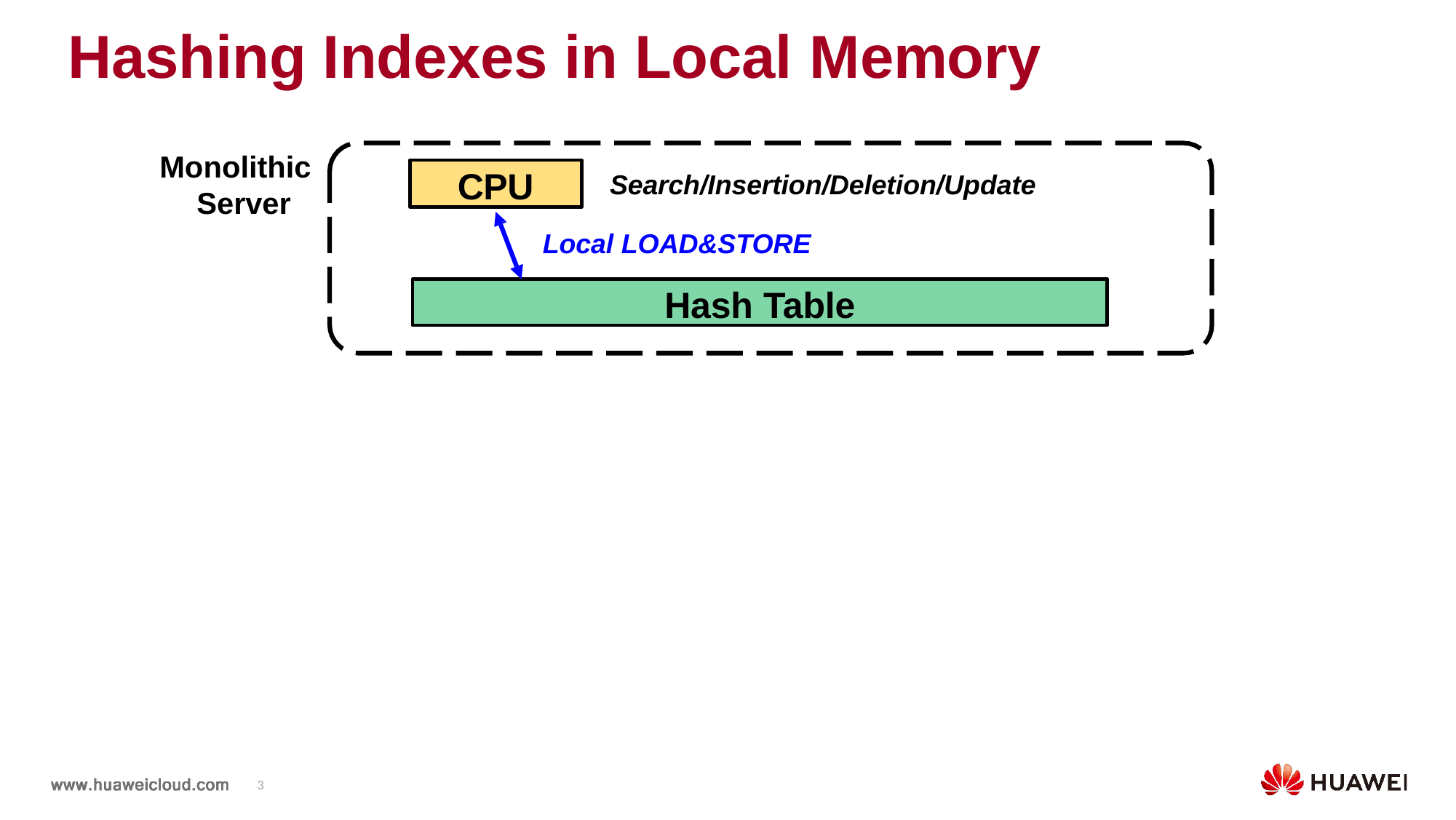

# Hashing Indexes in Local Memory

Monolithic  Server
CPU
Search/Insertion/Deletion/Update

Local LOAD&STORE
Hash Table
3